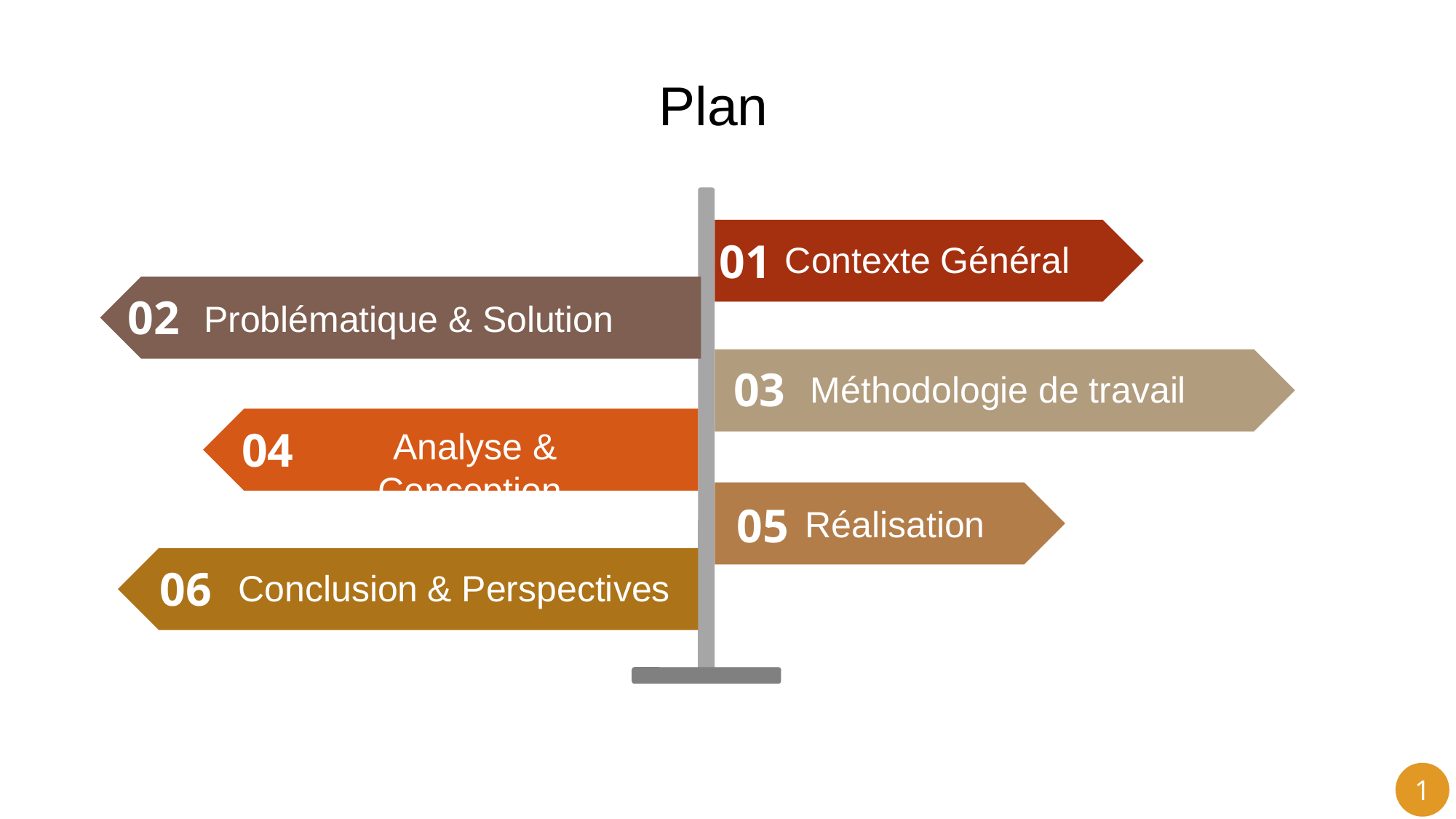

Plan

 01
Contexte Général

02
Problématique & Solution

03
Méthodologie de travail

04
Analyse & Conception

05
Réalisation

06
Conclusion & Perspectives

1